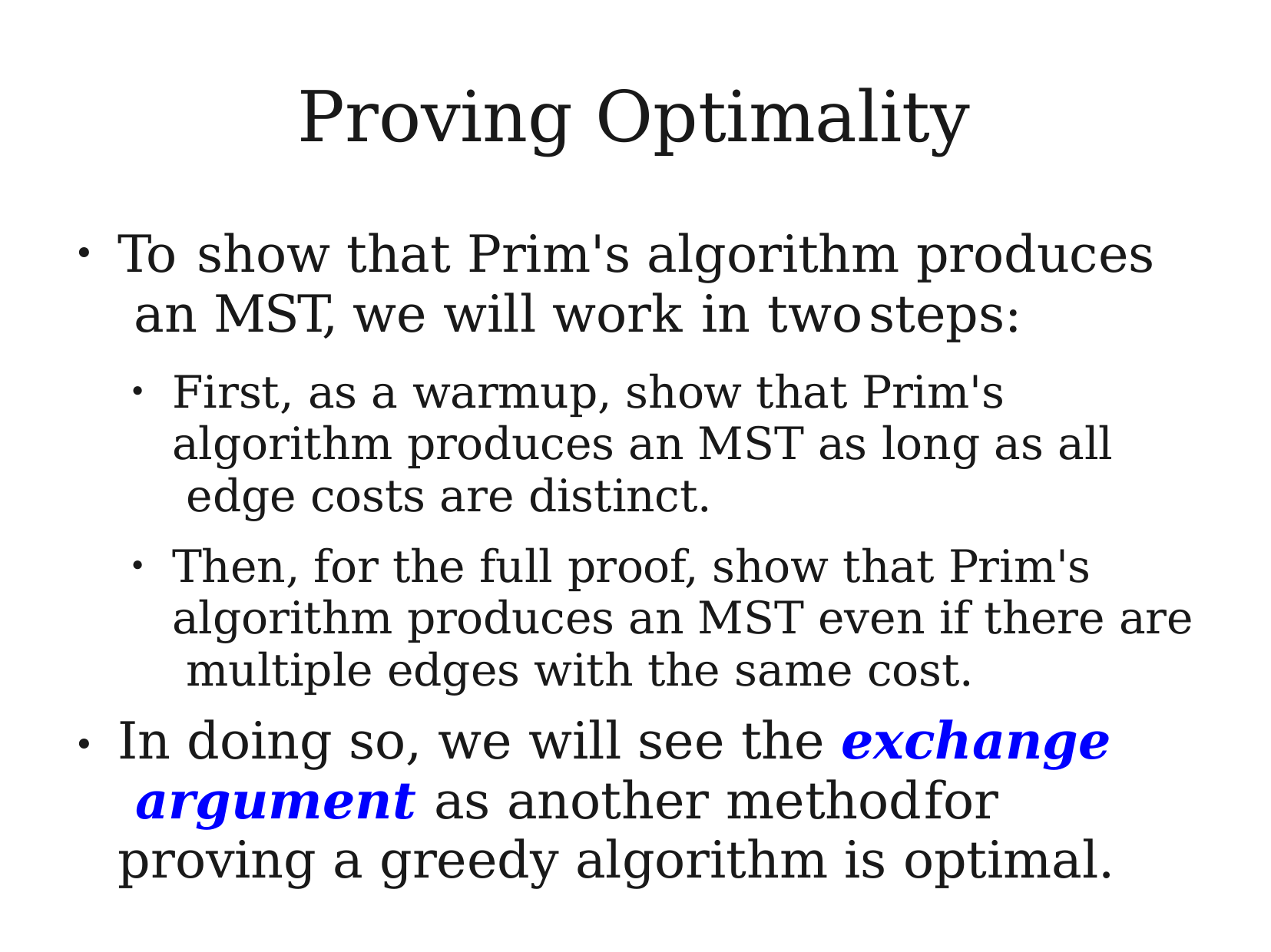

# Proving Optimality
To	show that Prim's algorithm produces  an MST, we will work in two	steps:
●
First, as a warmup, show that Prim's  algorithm produces an MST as long as all  edge costs are distinct.
Then, for the full proof, show that Prim's  algorithm produces an MST even if there are  multiple edges with the same cost.
●
●
In doing so, we will see the exchange  argument as another method	for  proving a greedy algorithm is optimal.
●